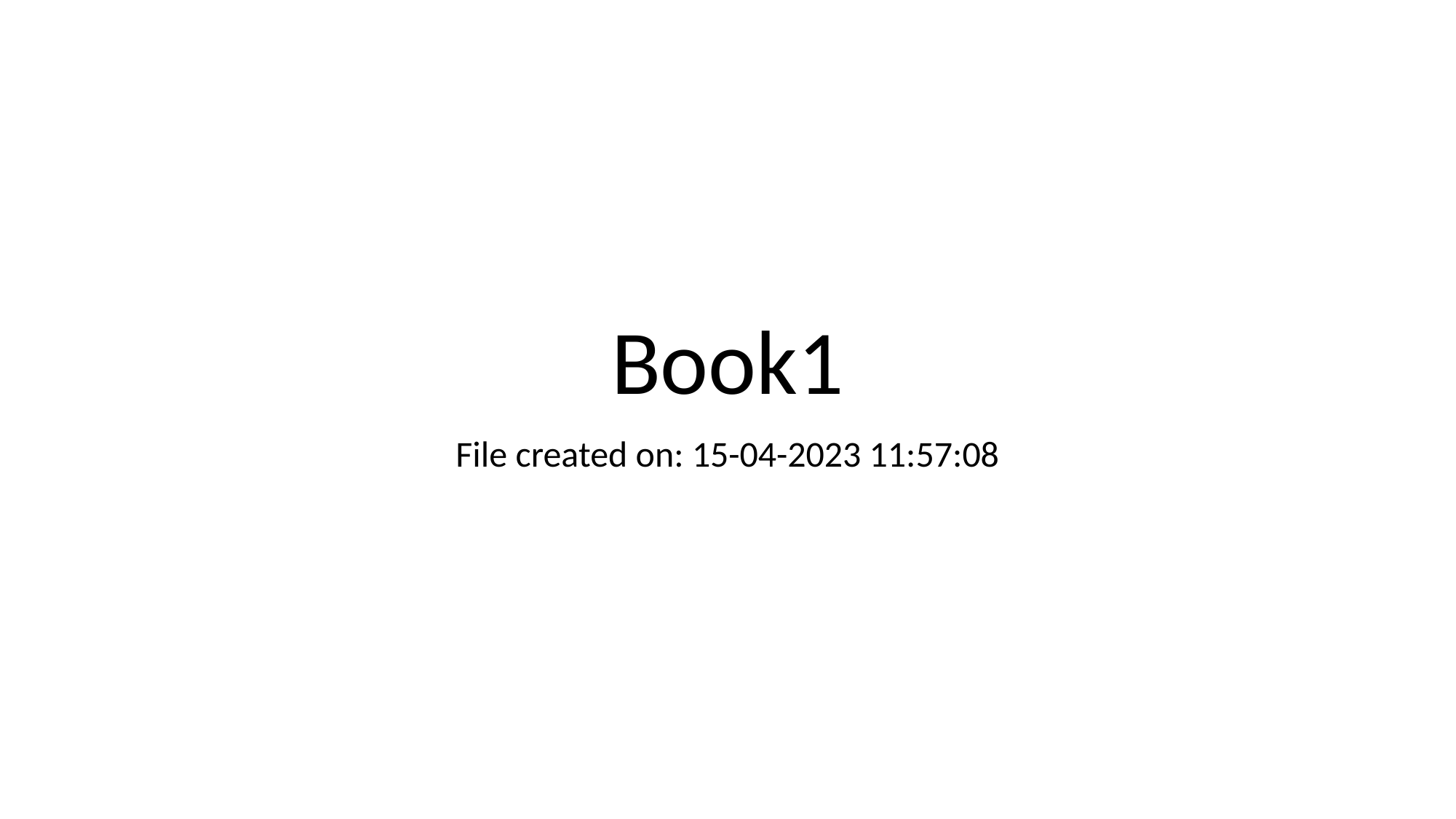

# Book1
File created on: 15-04-2023 11:57:08